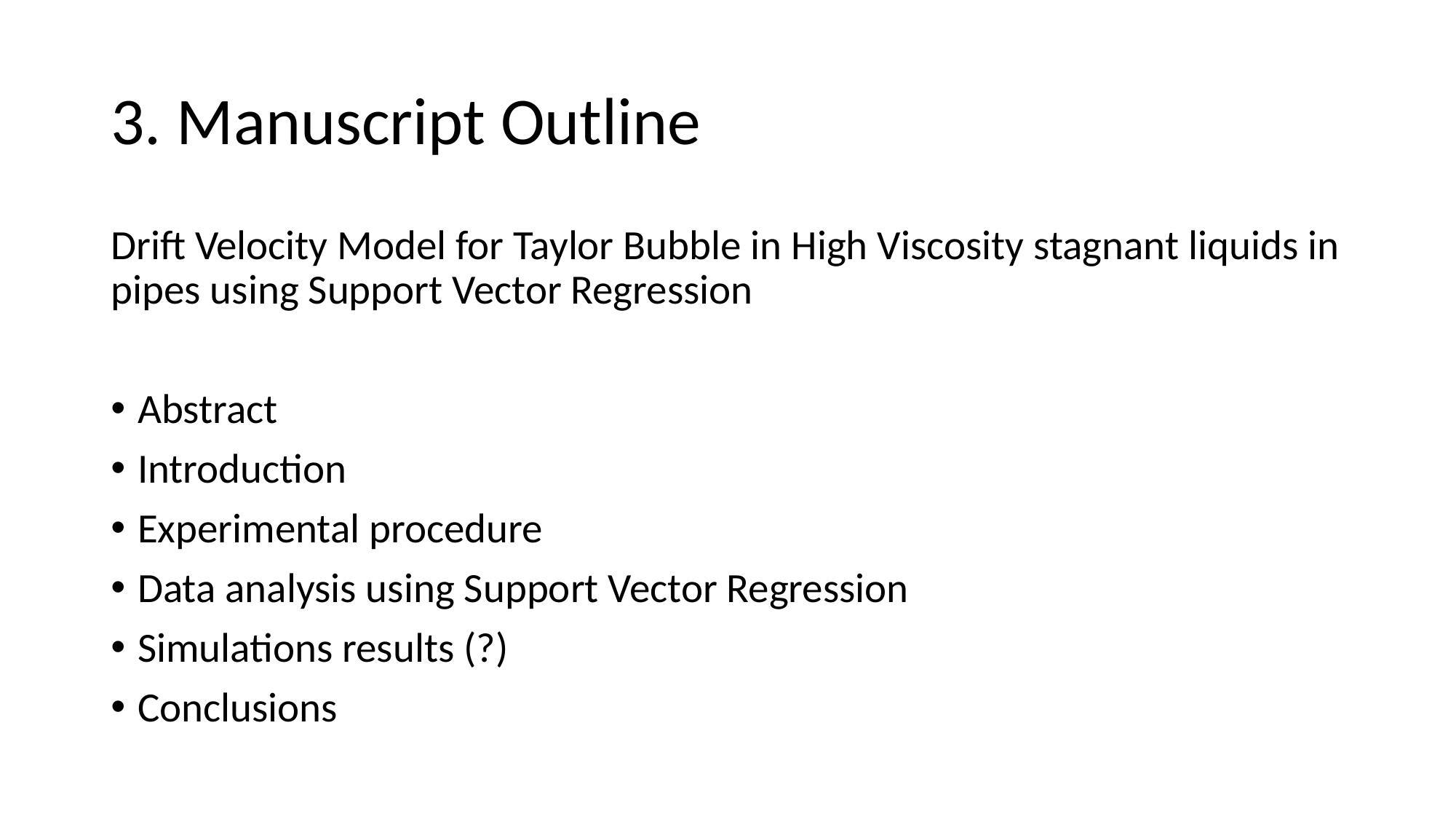

# 3. Manuscript Outline
Drift Velocity Model for Taylor Bubble in High Viscosity stagnant liquids in pipes using Support Vector Regression

Abstract
Introduction
Experimental procedure
Data analysis using Support Vector Regression
Simulations results (?)
Conclusions